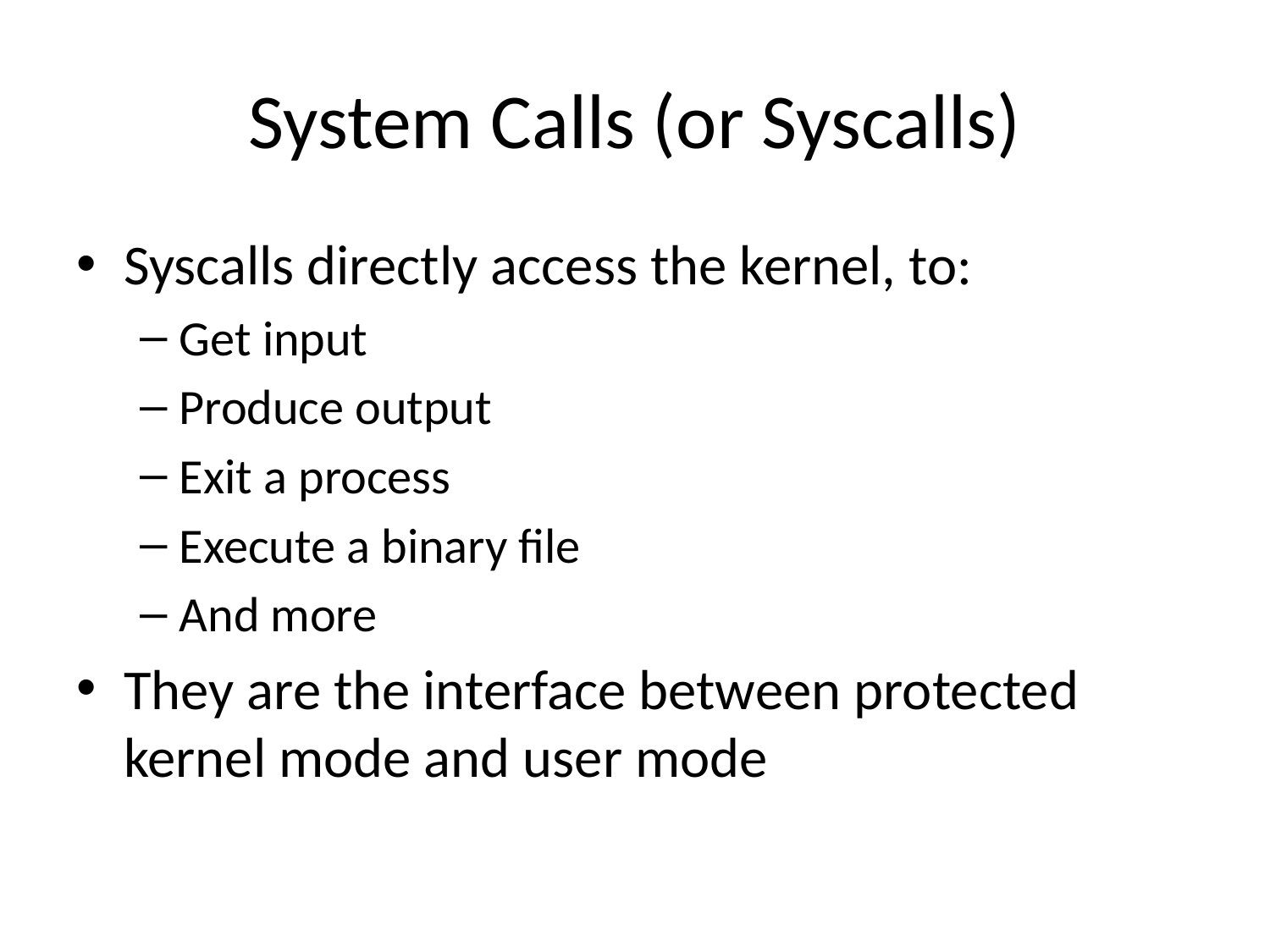

# System Calls (or Syscalls)
Syscalls directly access the kernel, to:
Get input
Produce output
Exit a process
Execute a binary file
And more
They are the interface between protected kernel mode and user mode